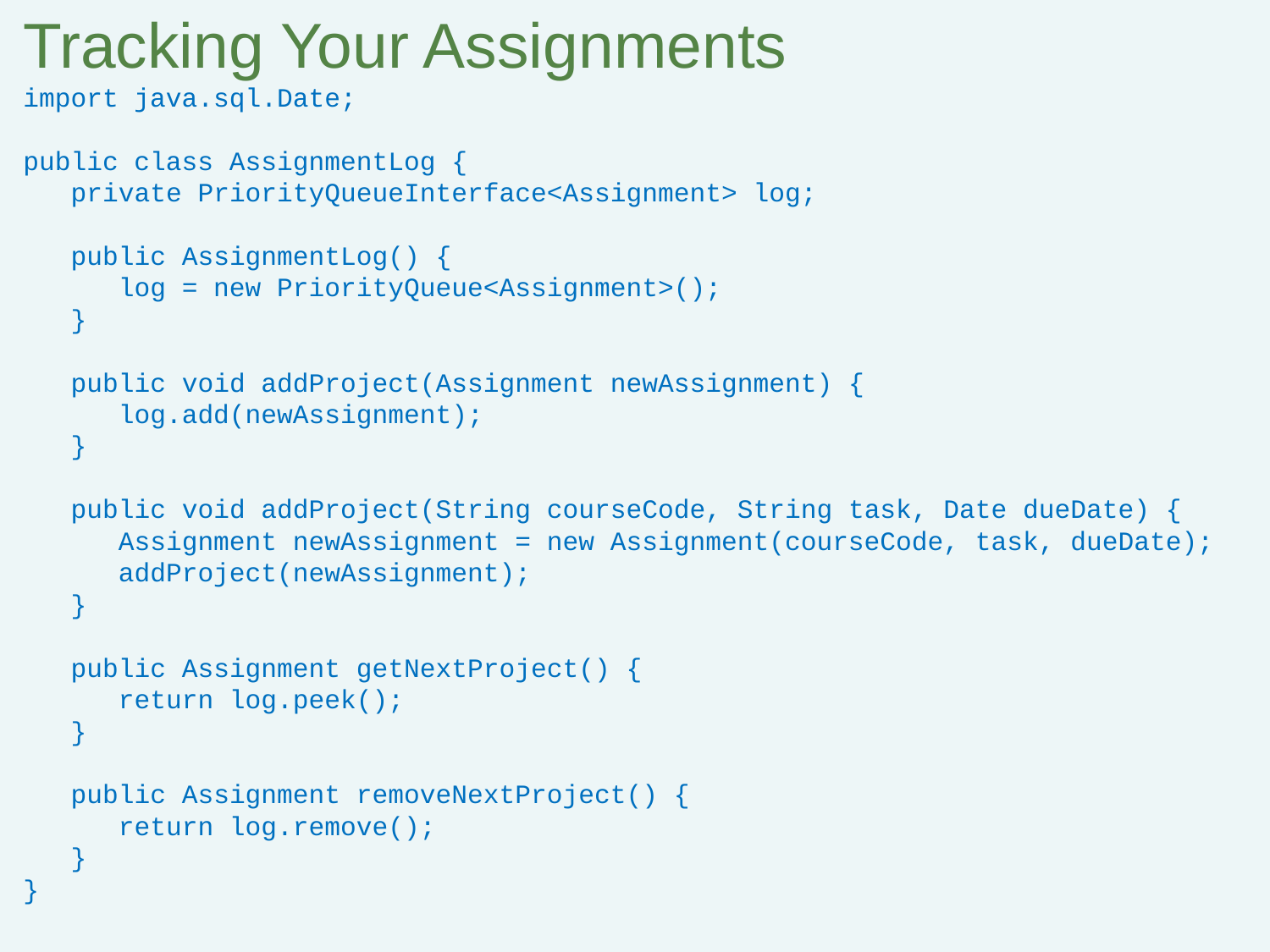

Tracking Your Assignments
import java.sql.Date;

public class AssignmentLog {
   private PriorityQueueInterface<Assignment> log;

   public AssignmentLog() {
      log = new PriorityQueue<Assignment>();
   }

   public void addProject(Assignment newAssignment) {
      log.add(newAssignment);
   }

   public void addProject(String courseCode, String task, Date dueDate) {
      Assignment newAssignment = new Assignment(courseCode, task, dueDate);
      addProject(newAssignment);
   }

   public Assignment getNextProject() {
      return log.peek();
   }

   public Assignment removeNextProject() {
      return log.remove();
   }
}